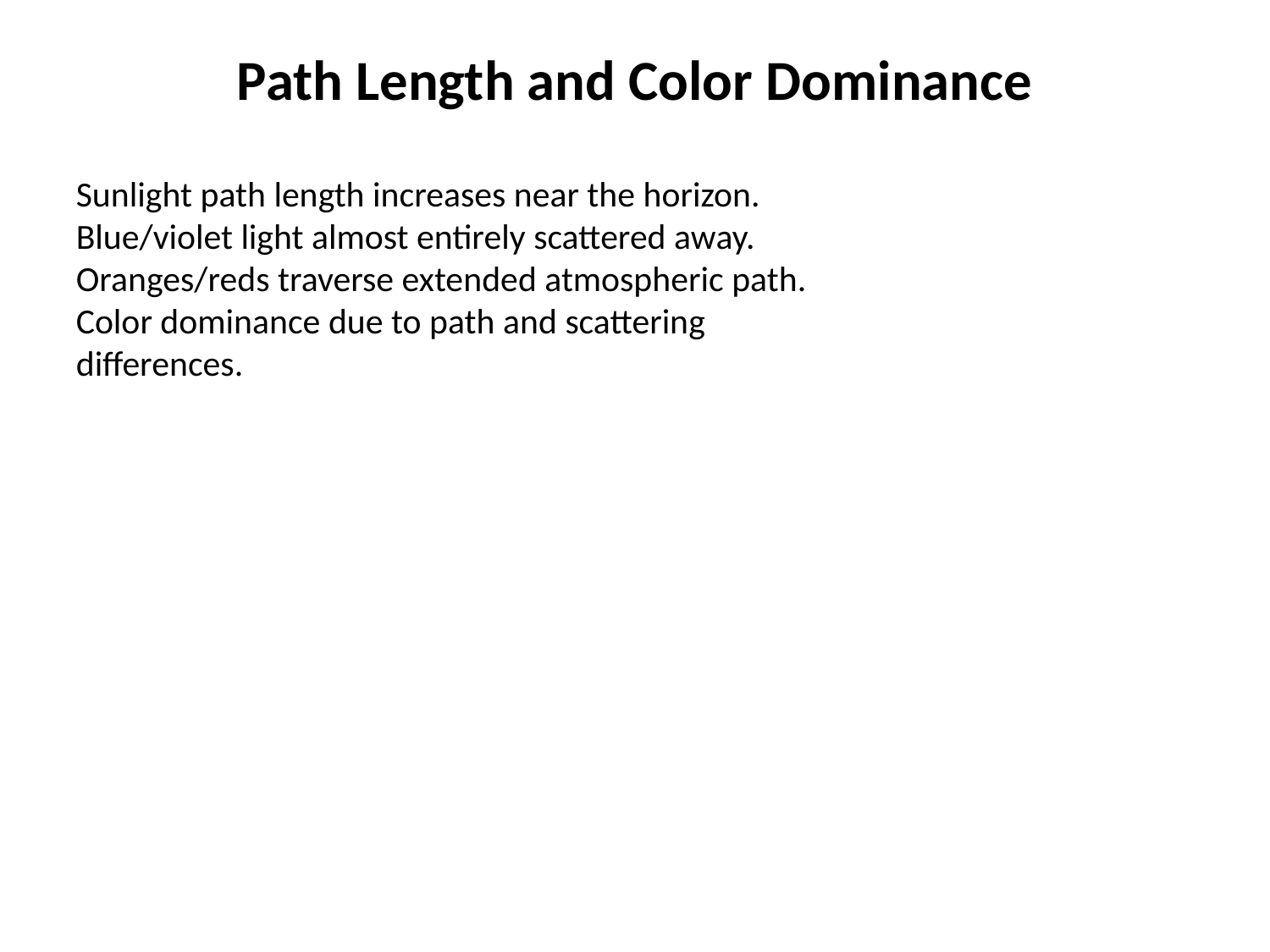

Path Length and Color Dominance

Sunlight path length increases near the horizon.
Blue/violet light almost entirely scattered away.
Oranges/reds traverse extended atmospheric path.
Color dominance due to path and scattering differences.